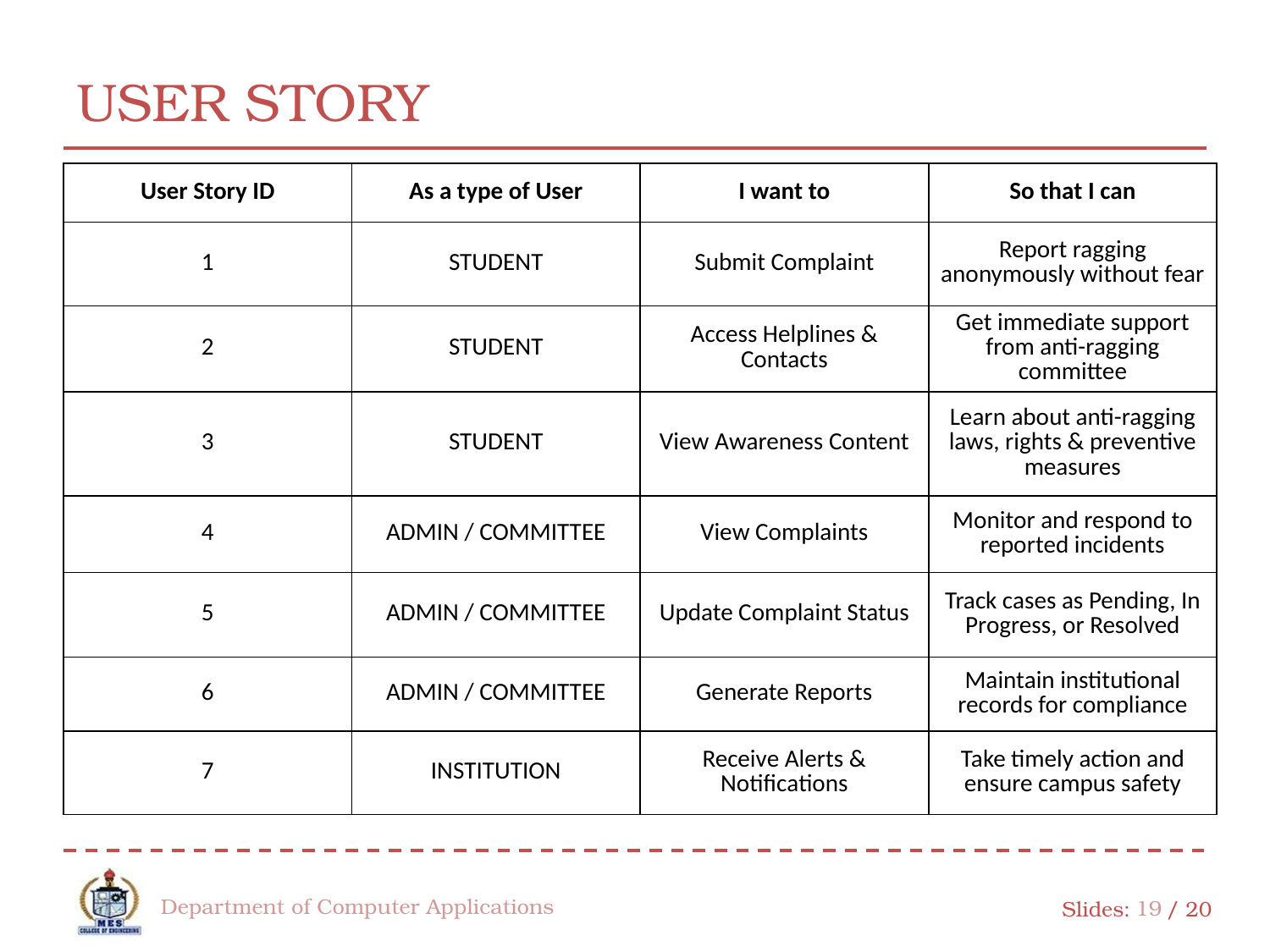

# USER STORY
| User Story ID | As a type of User | I want to | So that I can |
| --- | --- | --- | --- |
| 1 | STUDENT | Submit Complaint | Report ragging anonymously without fear |
| 2 | STUDENT | Access Helplines & Contacts | Get immediate support from anti-ragging committee |
| 3 | STUDENT | View Awareness Content | Learn about anti-ragging laws, rights & preventive measures |
| 4 | ADMIN / COMMITTEE | View Complaints | Monitor and respond to reported incidents |
| 5 | ADMIN / COMMITTEE | Update Complaint Status | Track cases as Pending, In Progress, or Resolved |
| 6 | ADMIN / COMMITTEE | Generate Reports | Maintain institutional records for compliance |
| 7 | INSTITUTION | Receive Alerts & Notifications | Take timely action and ensure campus safety |
Department of Computer Applications
19